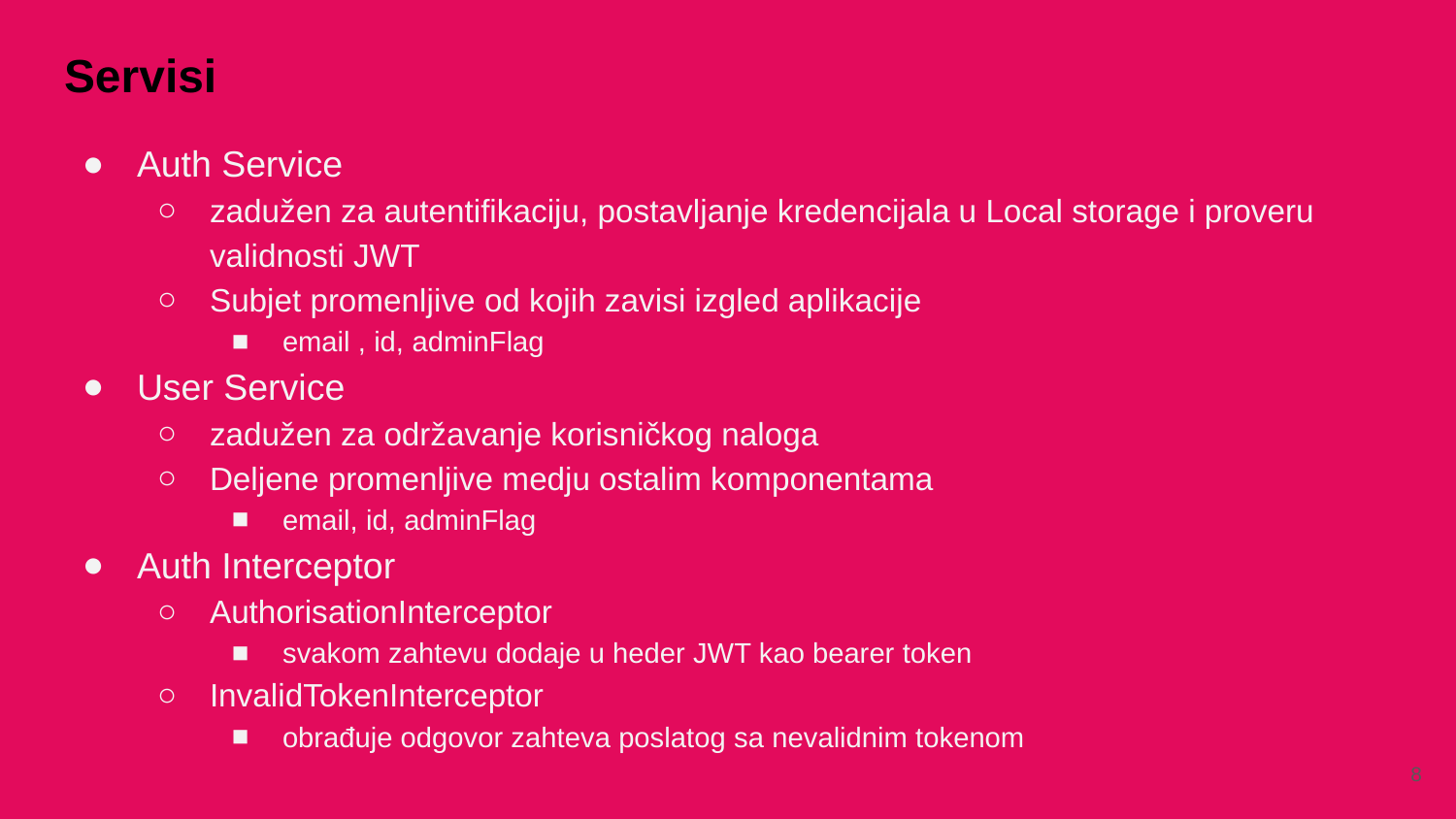

Servisi
Auth Service
zadužen za autentifikaciju, postavljanje kredencijala u Local storage i proveru validnosti JWT
Subjet promenljive od kojih zavisi izgled aplikacije
email , id, adminFlag
User Service
zadužen za održavanje korisničkog naloga
Deljene promenljive medju ostalim komponentama
email, id, adminFlag
Auth Interceptor
AuthorisationInterceptor
svakom zahtevu dodaje u heder JWT kao bearer token
InvalidTokenInterceptor
obrađuje odgovor zahteva poslatog sa nevalidnim tokenom
8